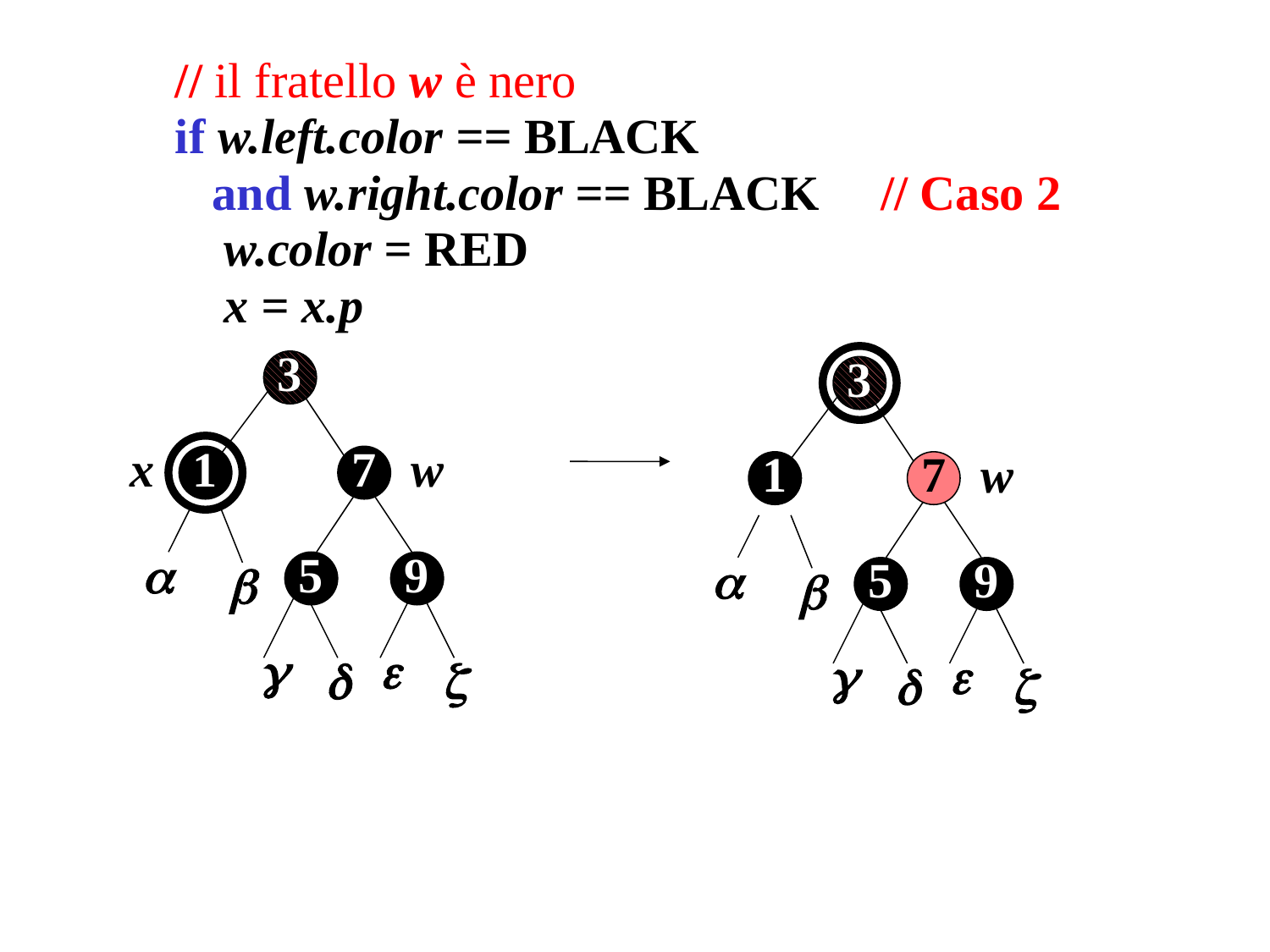

// il fratello w è nero
          if w.left.color == BLACK
             and w.right.color == BLACK     // Caso 2
              w.color = RED
              x = x.p

3

w
1
7

α
β
5
9

γ
ε
δ
ζ
3

x

w
1
7

α
β
5
9

γ
ε
δ
ζ